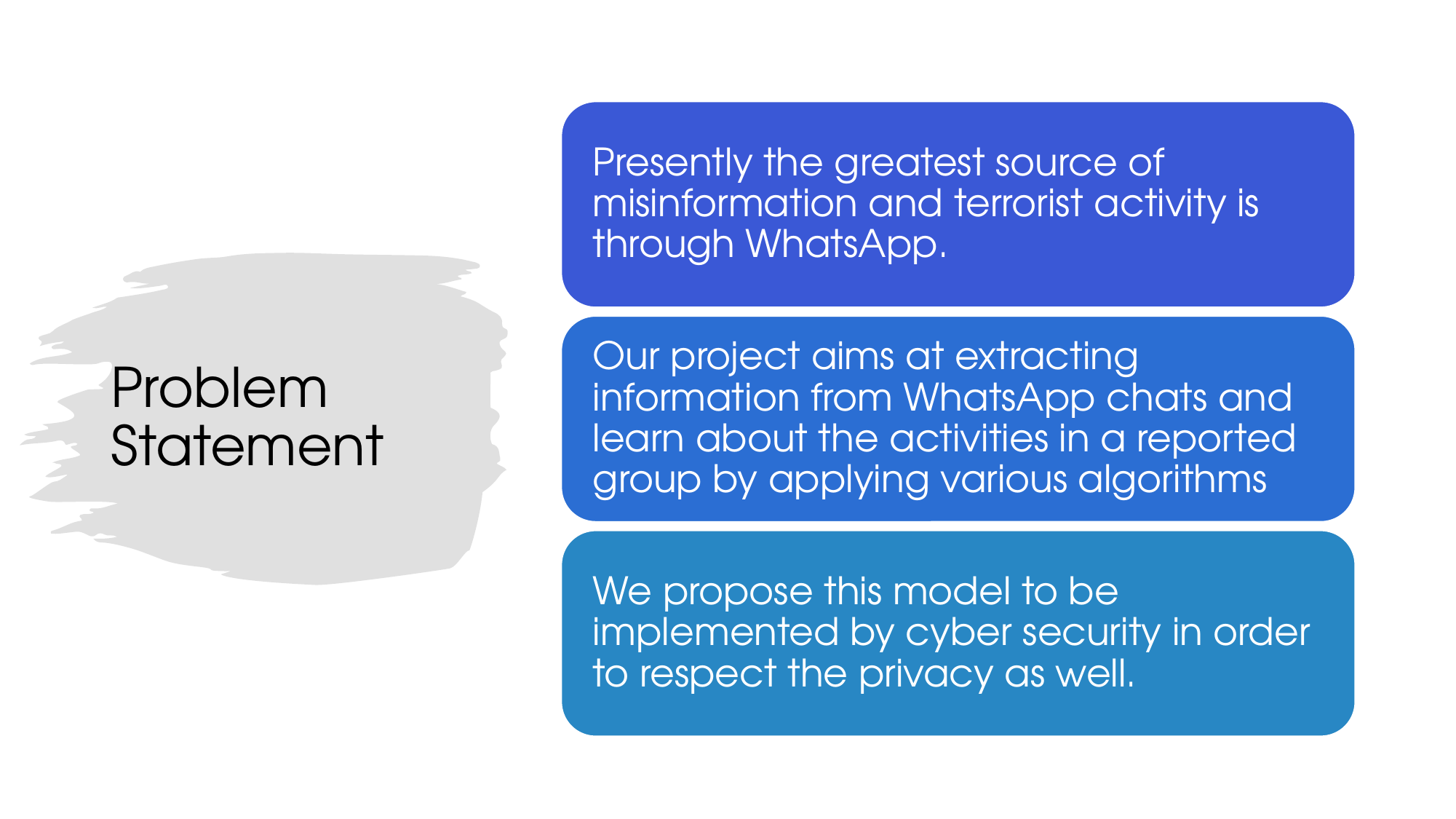

Presently the greatest source of misinformation and terrorist activity is through WhatsApp.
Our project aims at extracting information from WhatsApp chats and learn about the activities in a reported group by applying various algorithms
We propose this model to be implemented by cyber security in order to respect the privacy as well.
# Problem Statement